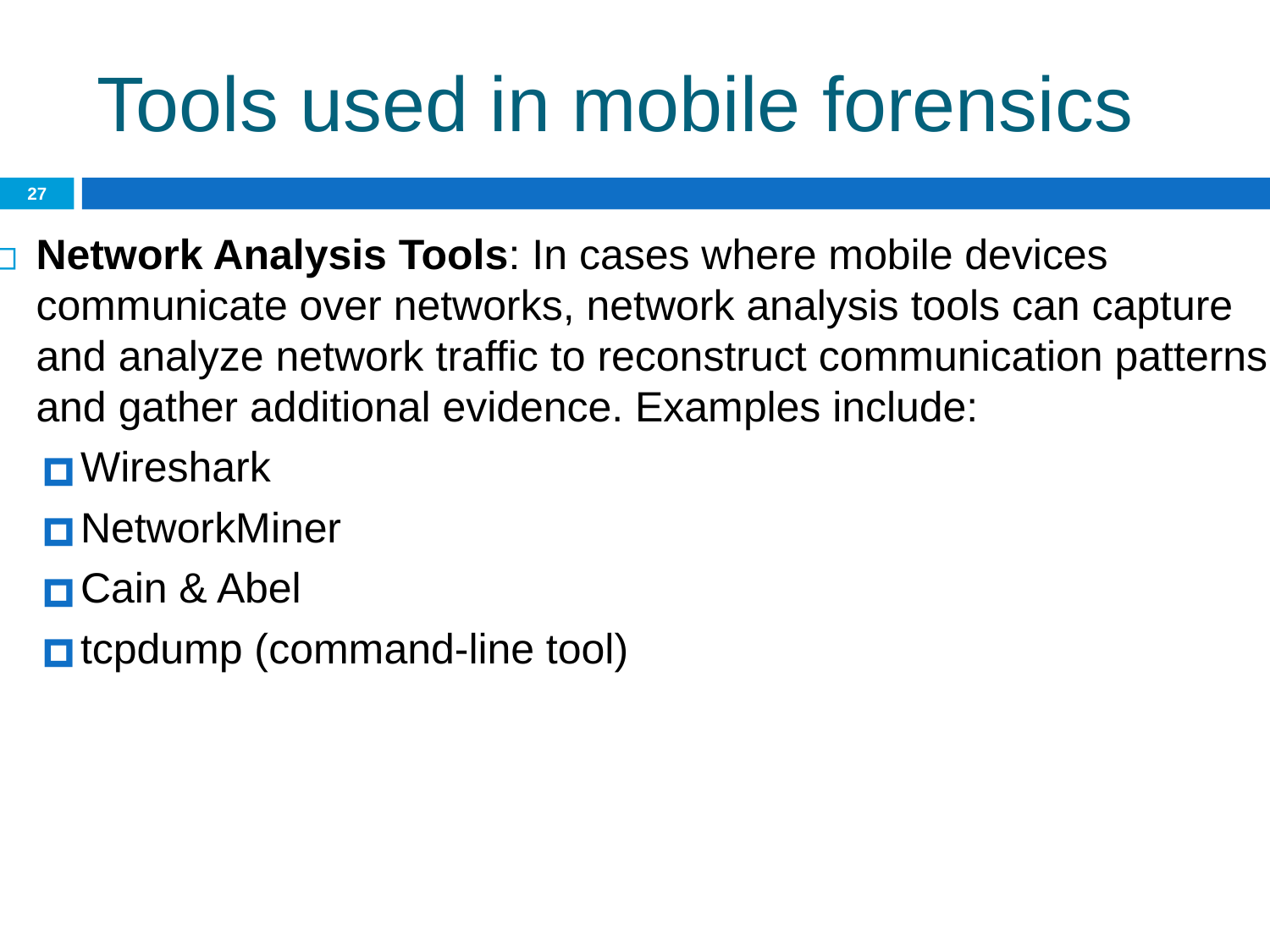

# Tools used in mobile forensics
27
Network Analysis Tools: In cases where mobile devices communicate over networks, network analysis tools can capture and analyze network traffic to reconstruct communication patterns and gather additional evidence. Examples include:
Wireshark
NetworkMiner
Cain & Abel
tcpdump (command-line tool)